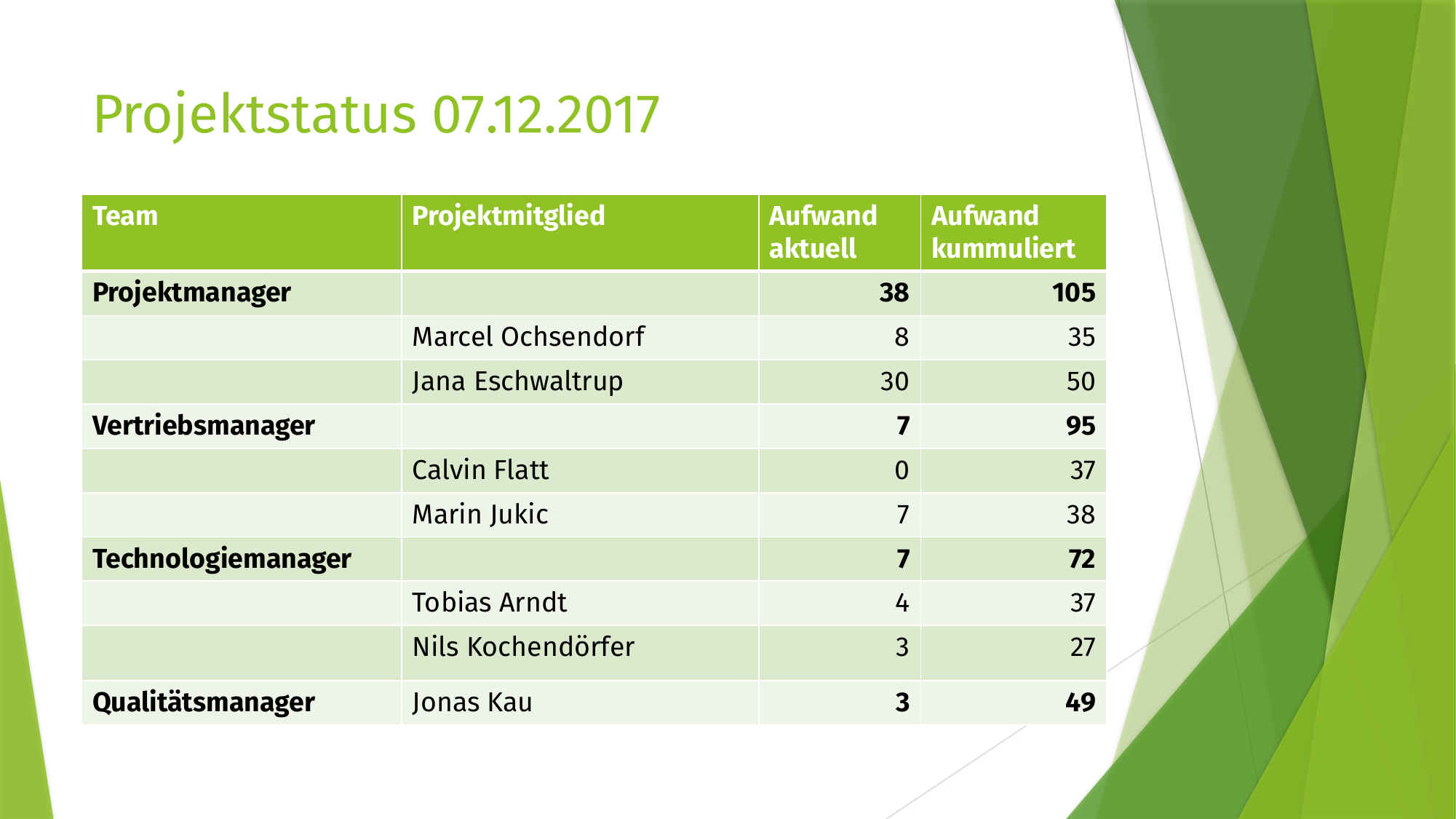

# Projektstatus 07.12.2017
| Team | Projektmitglied | Aufwand aktuell | Aufwand kummuliert |
| --- | --- | --- | --- |
| Projektmanager |  | 38 | 105 |
|  | Marcel Ochsendorf | 8 | 35 |
|  | Jana Eschwaltrup | 30 | 50 |
| Vertriebsmanager |  | 7 | 95 |
|  | Calvin Flatt | 0 | 37 |
|  | Marin Jukic | 7 | 38 |
| Technologiemanager |  | 7 | 72 |
|  | Tobias Arndt | 4 | 37 |
|  | Nils Kochendörfer | 3 | 27 |
| Qualitätsmanager | Jonas Kau | 3 | 49 |